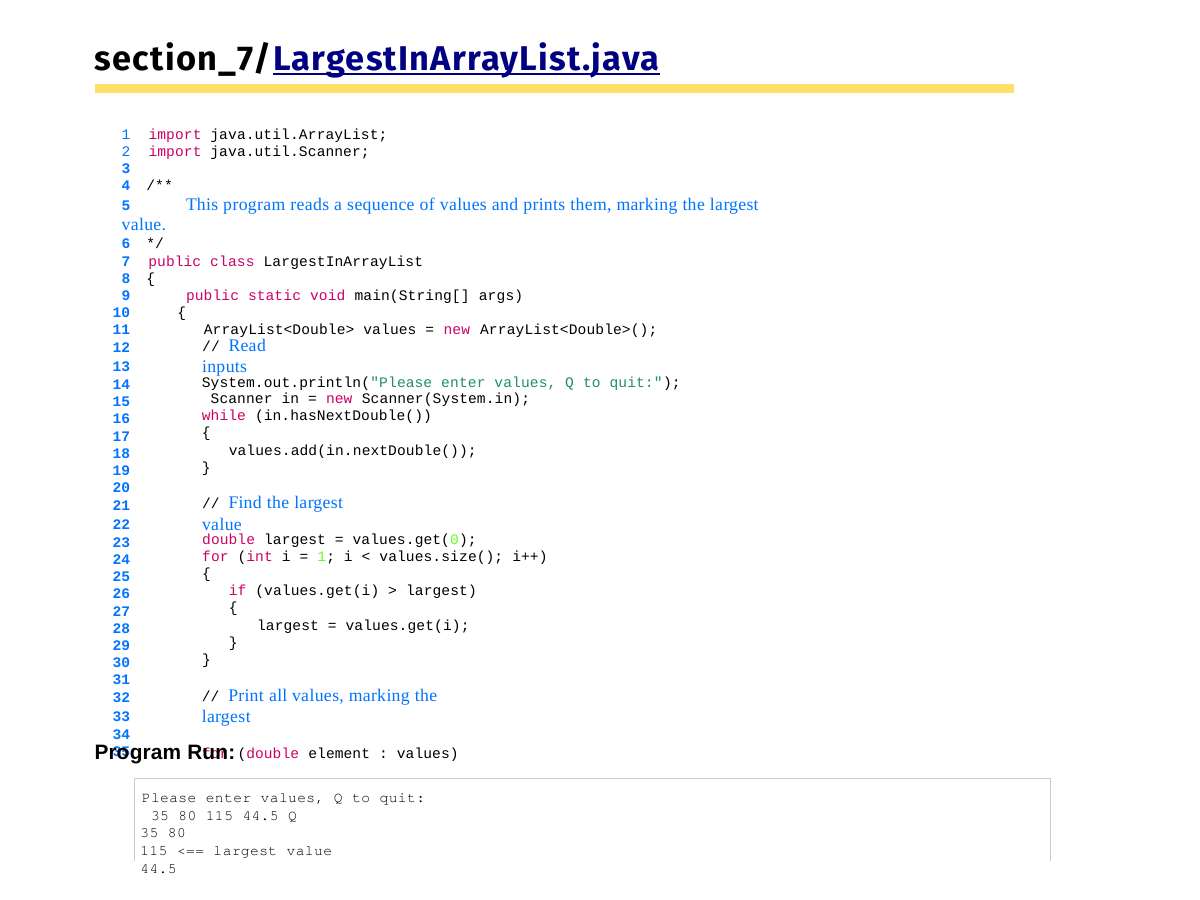

# section_7/LargestInArrayList.java

import java.util.ArrayList;
import java.util.Scanner;
3
4 /**
5	This program reads a sequence of values and prints them, marking the largest value.
6 */
7  public class LargestInArrayList
8 {
9	public static void main(String[] args)
10	{
11	ArrayList<Double> values = new ArrayList<Double>();
12
13
14
15
16
17
18
19
20
21
22
23
24
25
26
27
28
29
30
31
32
33
34
35
// Read inputs
System.out.println("Please enter values, Q to quit:");  Scanner in = new Scanner(System.in);
while (in.hasNextDouble())
{
values.add(in.nextDouble());
}
// Find the largest value
double largest = values.get(0);
for (int i = 1; i < values.size(); i++)
{
if (values.get(i) > largest)
{
largest = values.get(i);
}
}
// Print all values, marking the largest

for (double element : values)
Program Run:

Please enter values, Q to quit:  35 80 115 44.5 Q
     35 80
     115 <== largest value
     44.5